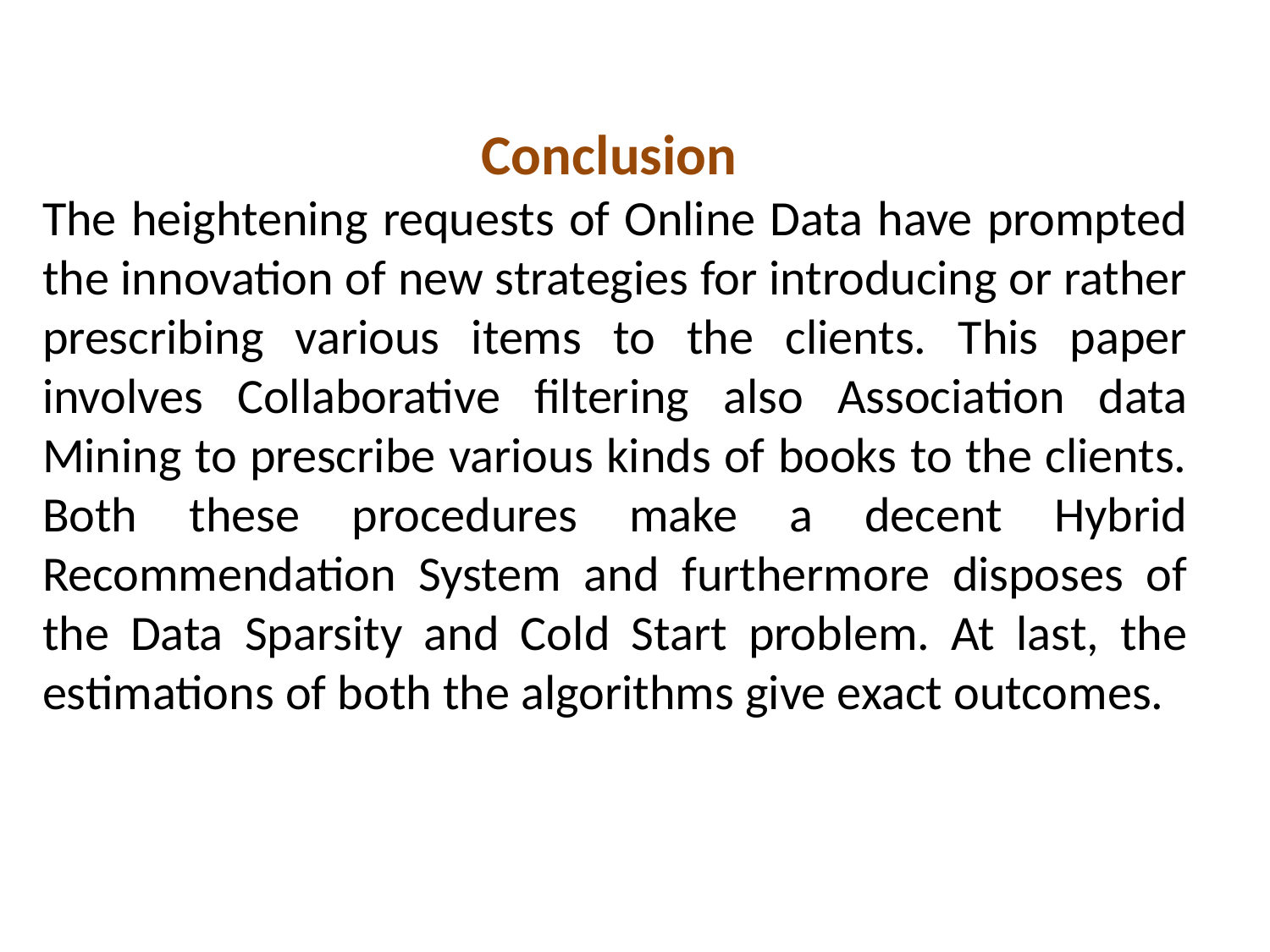

Conclusion
The heightening requests of Online Data have prompted the innovation of new strategies for introducing or rather prescribing various items to the clients. This paper involves Collaborative filtering also Association data Mining to prescribe various kinds of books to the clients. Both these procedures make a decent Hybrid Recommendation System and furthermore disposes of the Data Sparsity and Cold Start problem. At last, the estimations of both the algorithms give exact outcomes.